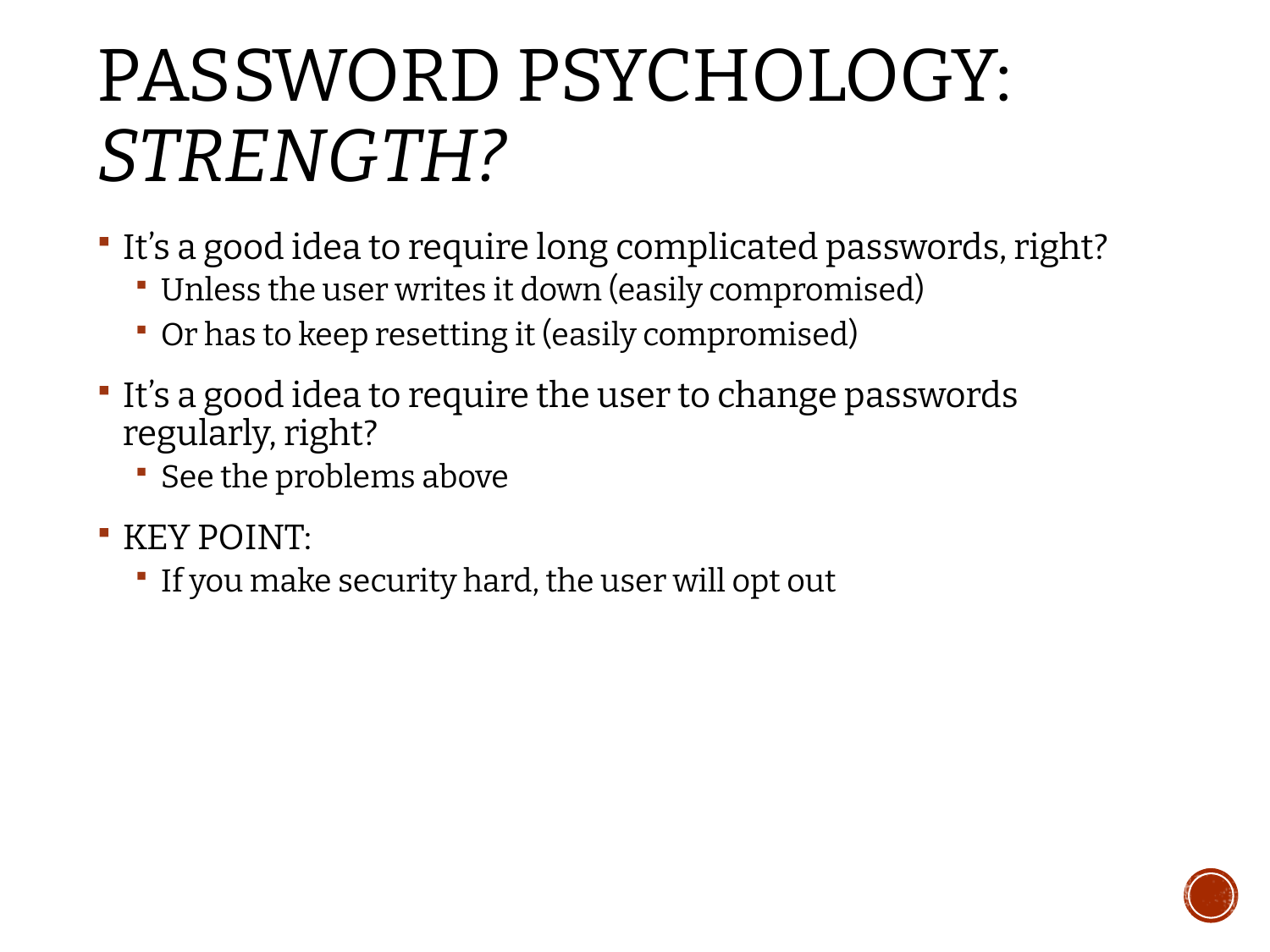

# Password Psychology: Strength?
It’s a good idea to require long complicated passwords, right?
Unless the user writes it down (easily compromised)
Or has to keep resetting it (easily compromised)
It’s a good idea to require the user to change passwords regularly, right?
See the problems above
KEY POINT:
If you make security hard, the user will opt out